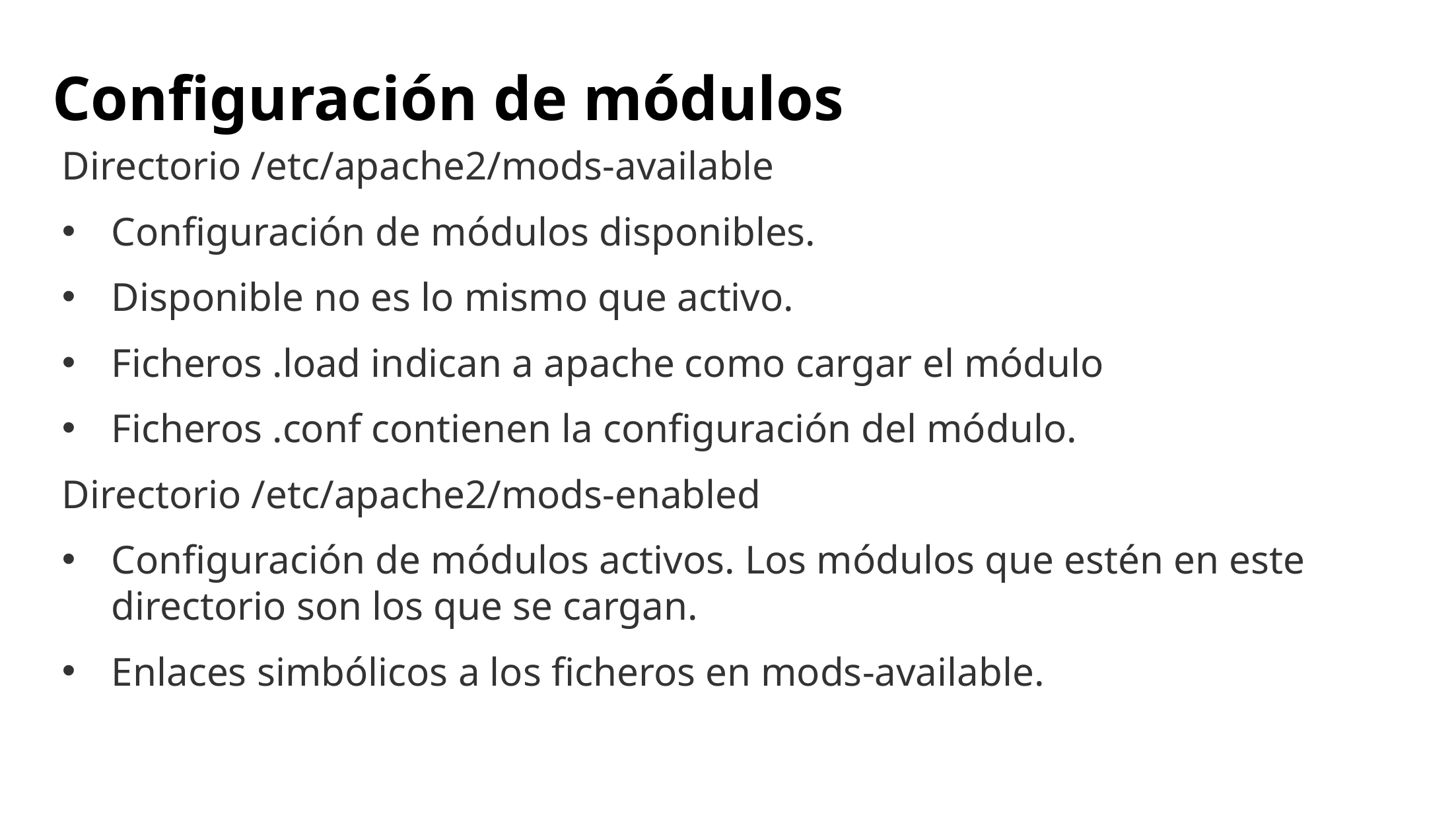

# Configuración de módulos
Directorio /etc/apache2/mods-available
Configuración de módulos disponibles.
Disponible no es lo mismo que activo.
Ficheros .load indican a apache como cargar el módulo
Ficheros .conf contienen la configuración del módulo.
Directorio /etc/apache2/mods-enabled
Configuración de módulos activos. Los módulos que estén en este directorio son los que se cargan.
Enlaces simbólicos a los ficheros en mods-available.